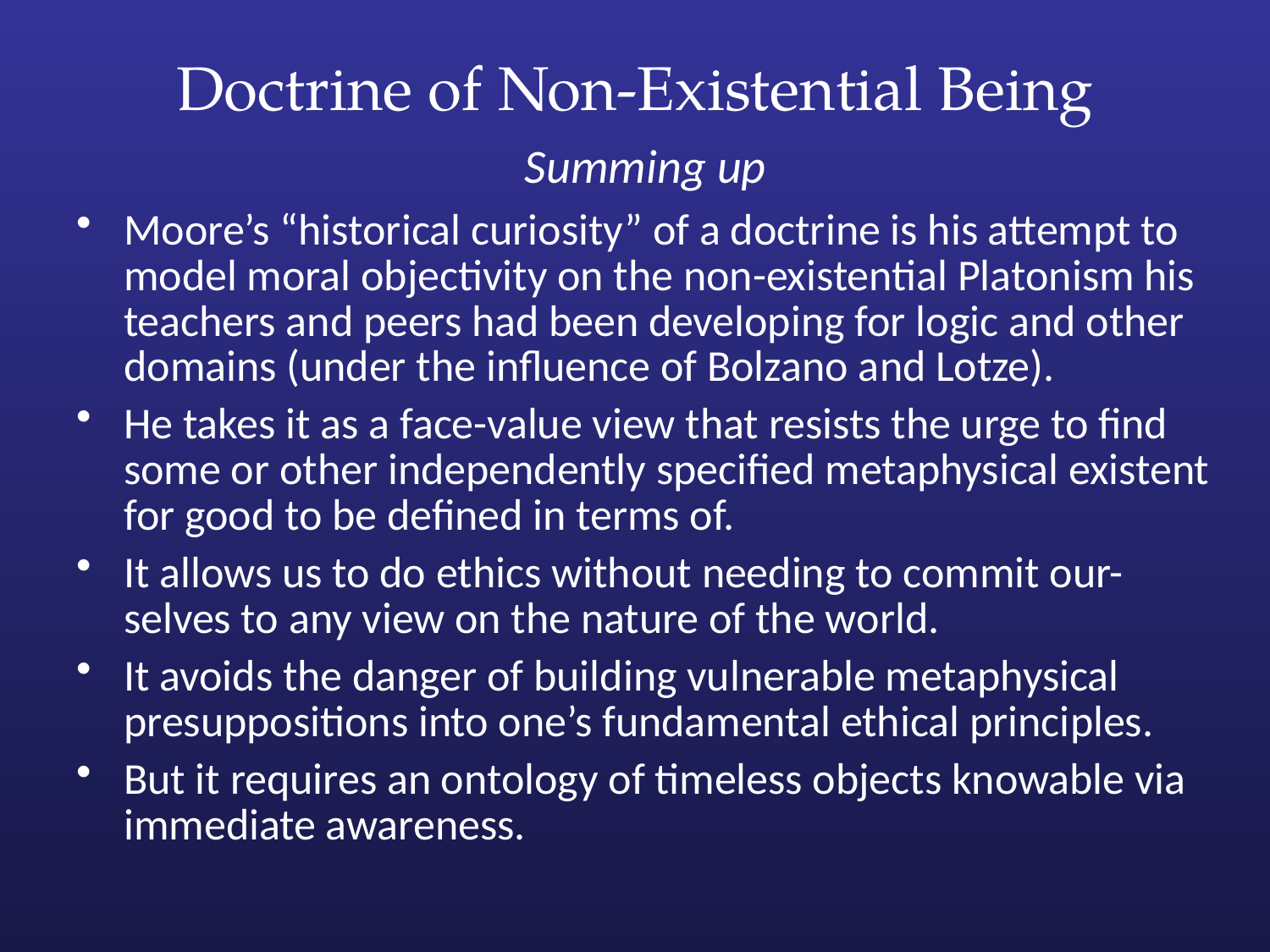

# Doctrine of Non-Existential Being
Summing up
Moore’s “historical curiosity” of a doctrine is his attempt to model moral objectivity on the non-existential Platonism his teachers and peers had been developing for logic and other domains (under the influence of Bolzano and Lotze).
He takes it as a face-value view that resists the urge to find some or other independently specified metaphysical existent for good to be defined in terms of.
It allows us to do ethics without needing to commit our-selves to any view on the nature of the world.
It avoids the danger of building vulnerable metaphysical presuppositions into one’s fundamental ethical principles.
But it requires an ontology of timeless objects knowable via immediate awareness.